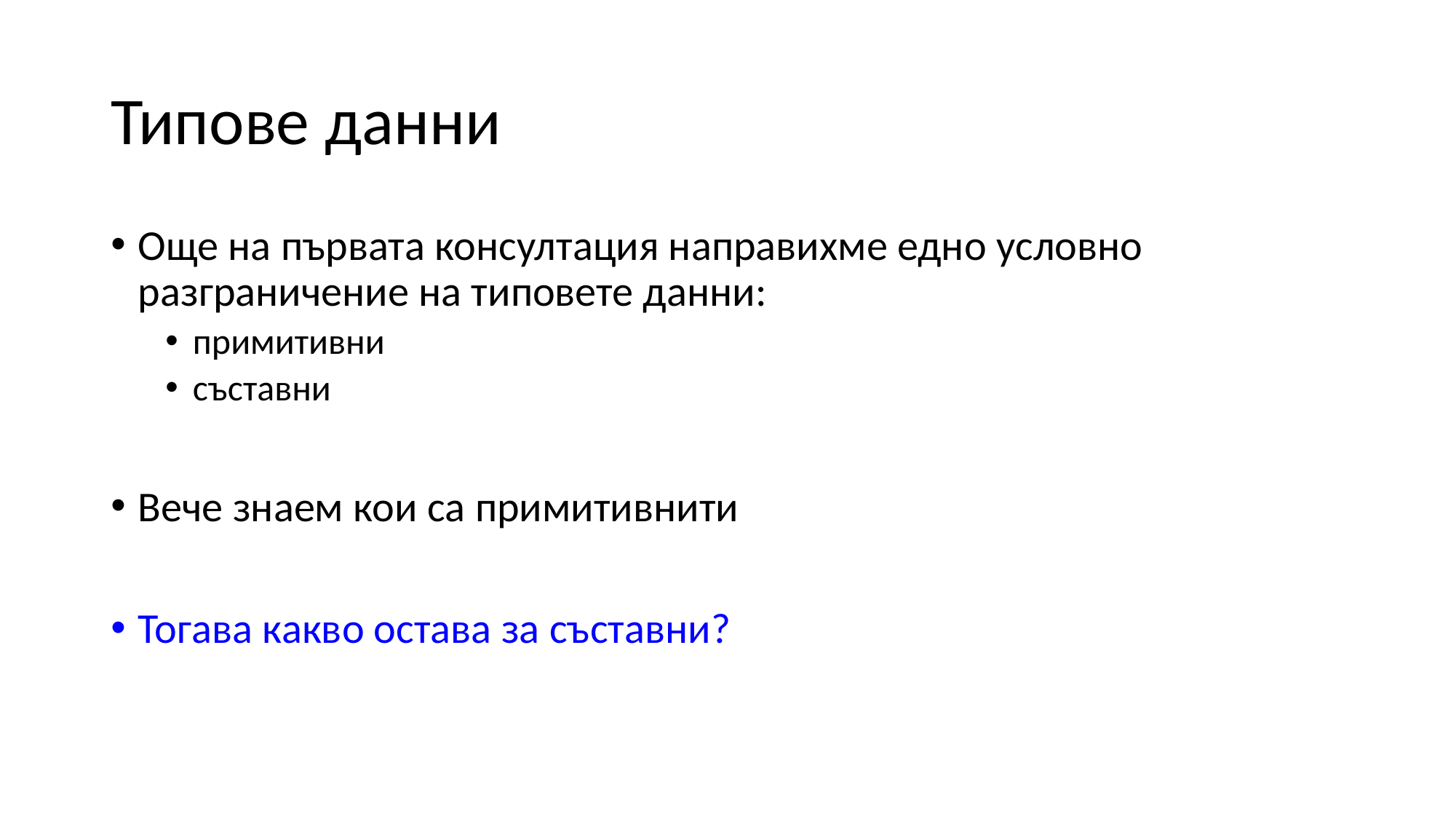

# Типове данни
Още на първата консултация направихме едно условно разграничение на типовете данни:
примитивни
съставни

Вече знаем кои са примитивнити

Тогава какво остава за съставни?